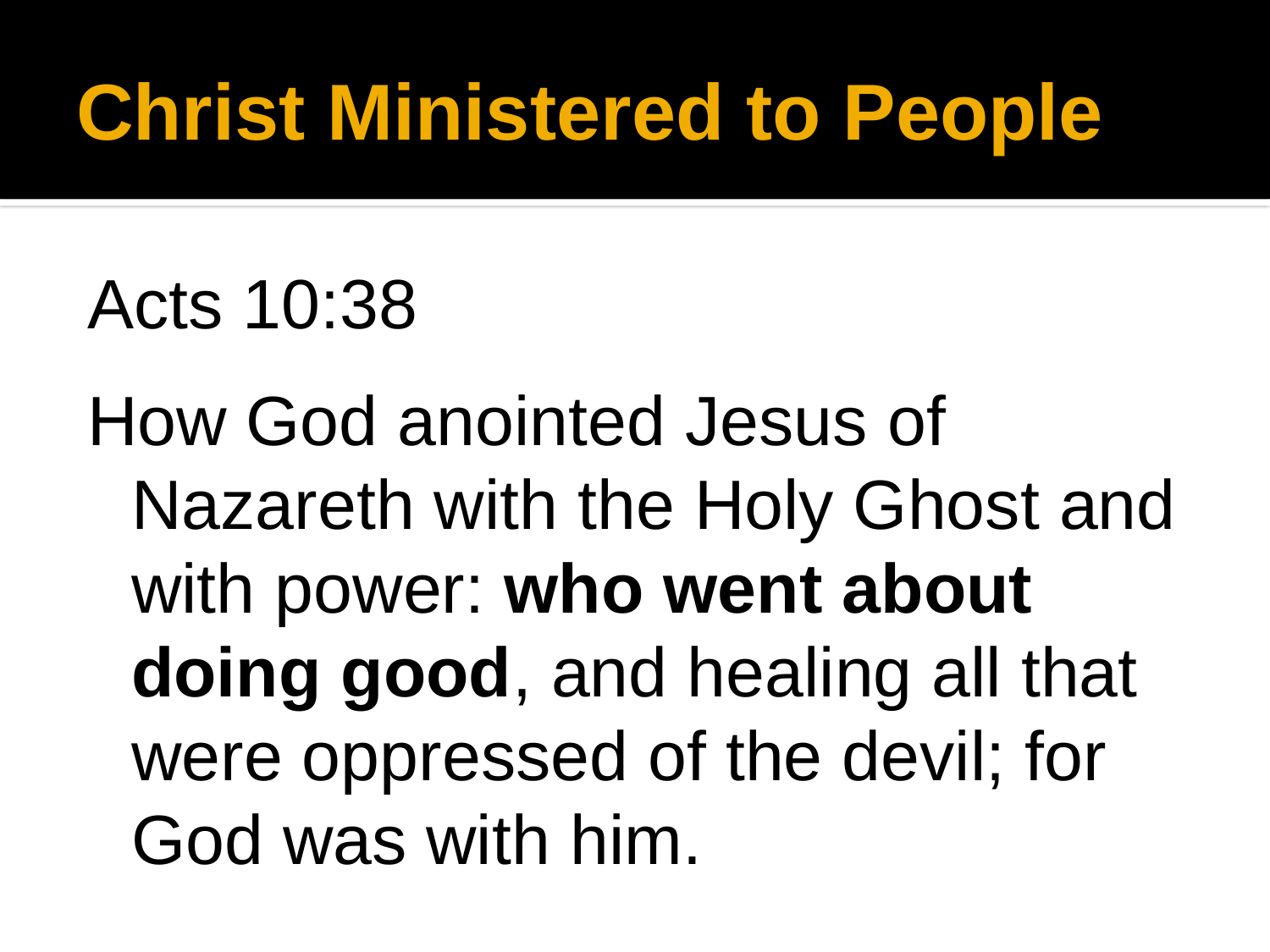

# Christ Ministered to People
Acts 10:38

How God anointed Jesus of Nazareth with the Holy Ghost and with power: who went about doing good, and healing all that were oppressed of the devil; for God was with him.